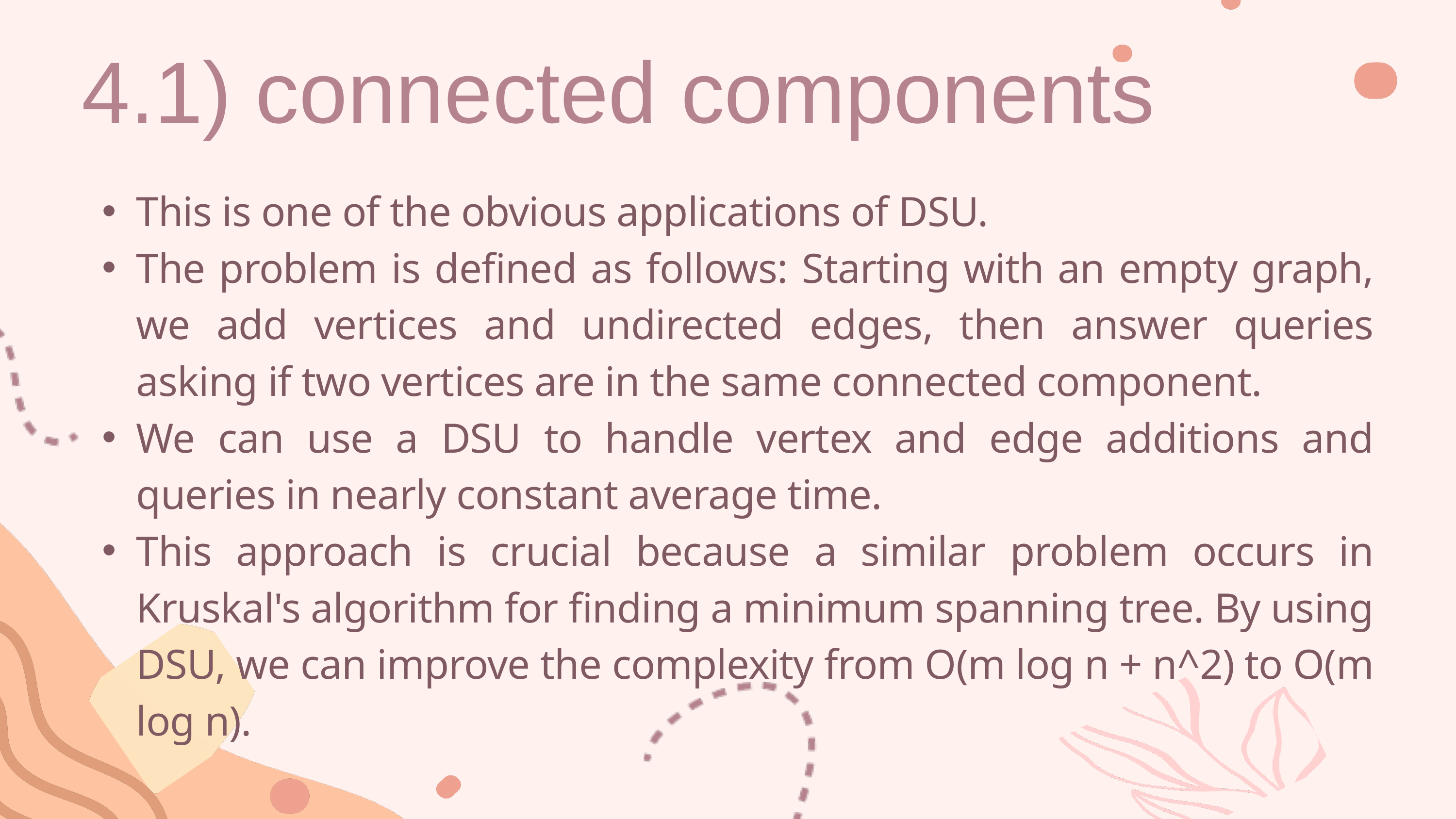

4.1) connected components

This is one of the obvious applications of DSU.
The problem is defined as follows: Starting with an empty graph, we add vertices and undirected edges, then answer queries asking if two vertices are in the same connected component.
We can use a DSU to handle vertex and edge additions and queries in nearly constant average time.
This approach is crucial because a similar problem occurs in Kruskal's algorithm for finding a minimum spanning tree. By using DSU, we can improve the complexity from O(m log n + n^2) to O(m log n).